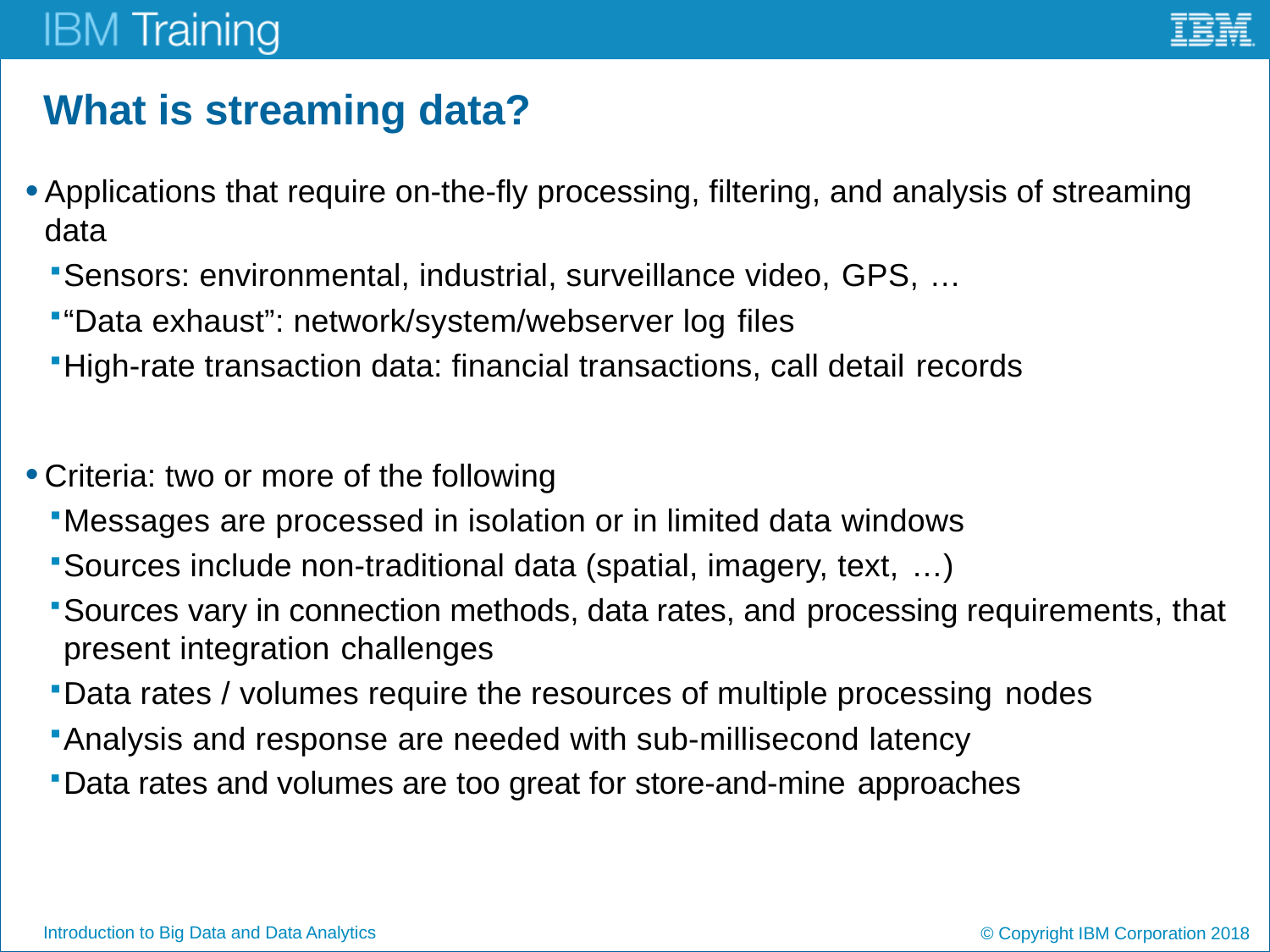

# What is streaming data?
Applications that require on-the-fly processing, filtering, and analysis of streaming data
Sensors: environmental, industrial, surveillance video, GPS, …
“Data exhaust”: network/system/webserver log files
High-rate transaction data: financial transactions, call detail records

Criteria: two or more of the following
Messages are processed in isolation or in limited data windows
Sources include non-traditional data (spatial, imagery, text, …)
Sources vary in connection methods, data rates, and processing requirements, that present integration challenges
Data rates / volumes require the resources of multiple processing nodes
Analysis and response are needed with sub-millisecond latency
Data rates and volumes are too great for store-and-mine approaches